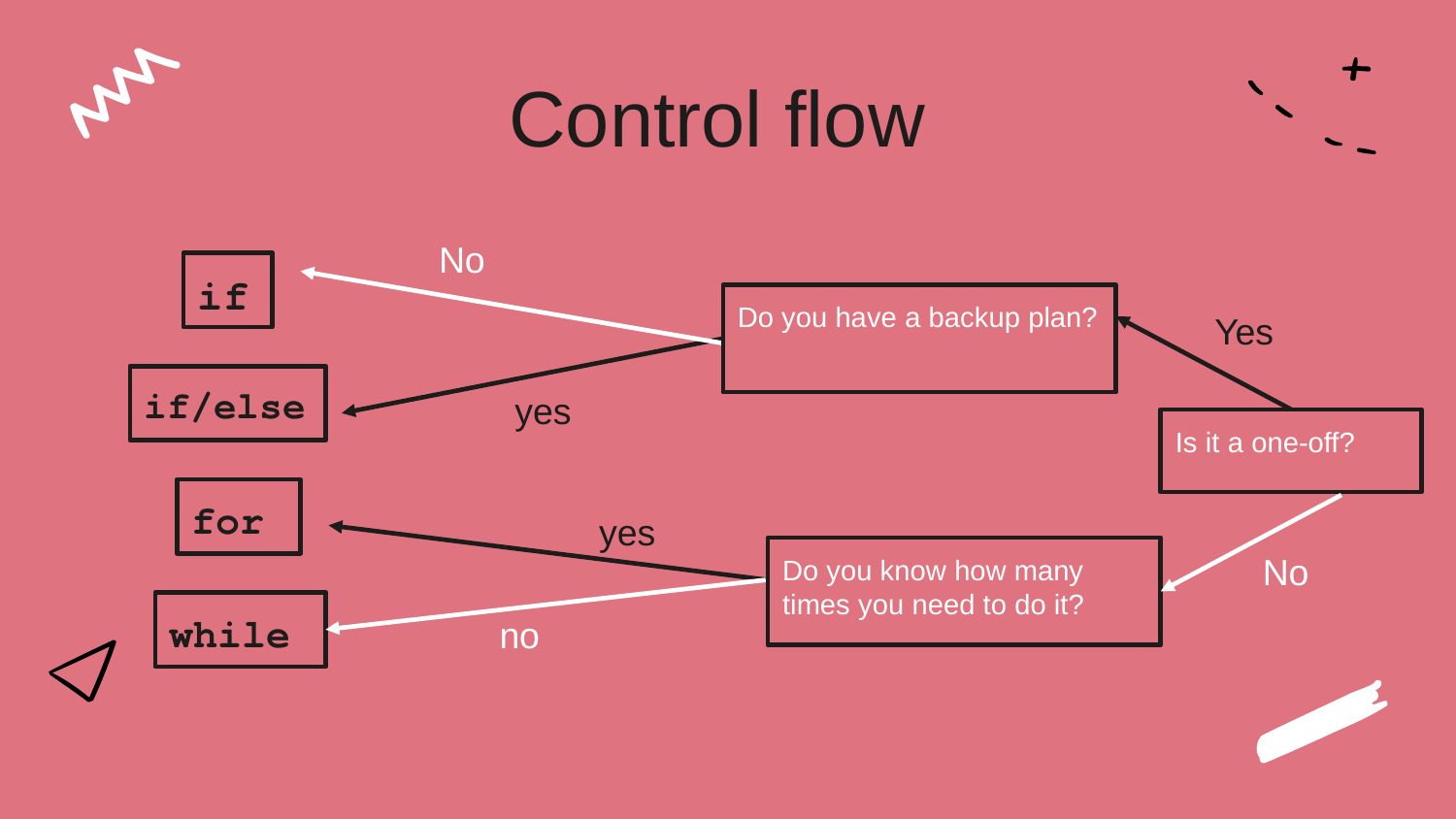

# Control flow
No
if

Do you have a backup plan?
Yes

if/else
yes
Is it a one-off?
for
yes
No

Do you know how many times you need to do it?
while
no